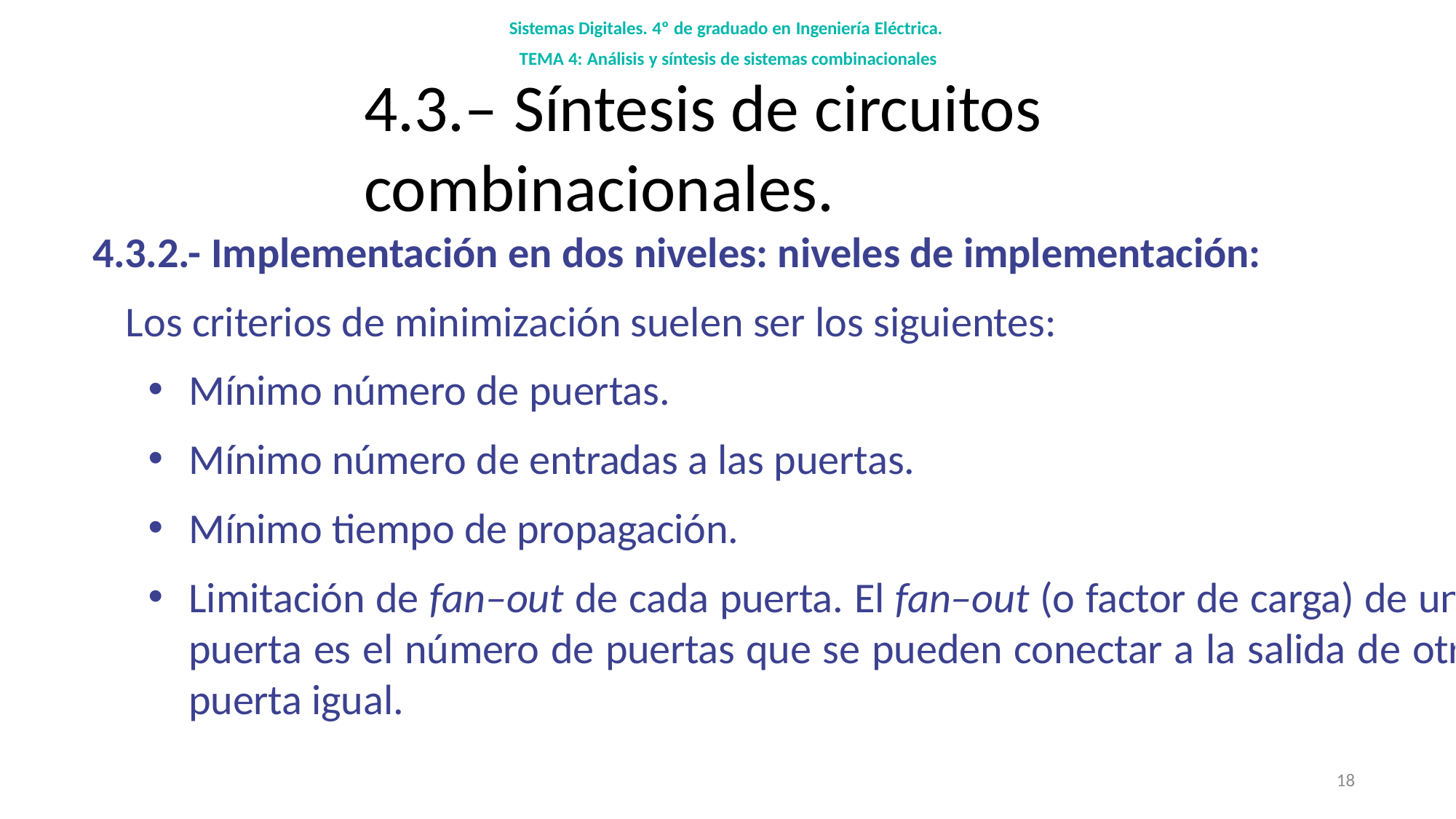

Sistemas Digitales. 4º de graduado en Ingeniería Eléctrica.  TEMA 4: Análisis y síntesis de sistemas combinacionales
# 4.3.– Síntesis de circuitos combinacionales.
4.3.2.- Implementación en dos niveles: niveles de implementación:
Los criterios de minimización suelen ser los siguientes:
Mínimo número de puertas.
Mínimo número de entradas a las puertas.
Mínimo tiempo de propagación.
Limitación de fan–out de cada puerta. El fan–out (o factor de carga) de una  puerta es el número de puertas que se pueden conectar a la salida de otra  puerta igual.
18